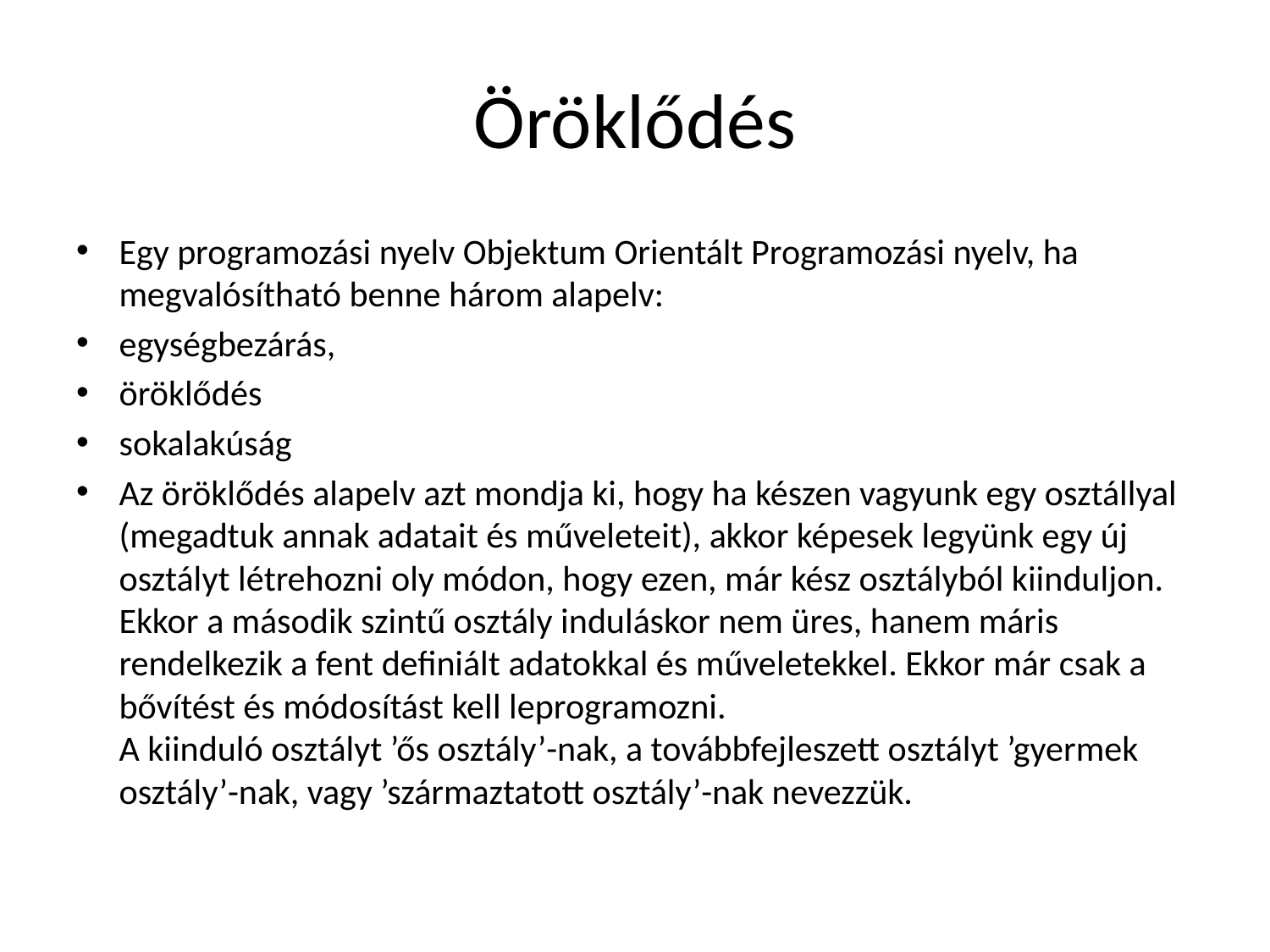

# Öröklődés
Egy programozási nyelv Objektum Orientált Programozási nyelv, ha megvalósítható benne három alapelv:
egységbezárás,
öröklődés
sokalakúság
Az öröklődés alapelv azt mondja ki, hogy ha készen vagyunk egy osztállyal (megadtuk annak adatait és műveleteit), akkor képesek legyünk egy új osztályt létrehozni oly módon, hogy ezen, már kész osztályból kiinduljon.
Ekkor a második szintű osztály induláskor nem üres, hanem máris rendelkezik a fent definiált adatokkal és műveletekkel. Ekkor már csak a bővítést és módosítást kell leprogramozni.
A kiinduló osztályt ’ős osztály’-nak, a továbbfejleszett osztályt ’gyermek osztály’-nak, vagy ’származtatott osztály’-nak nevezzük.